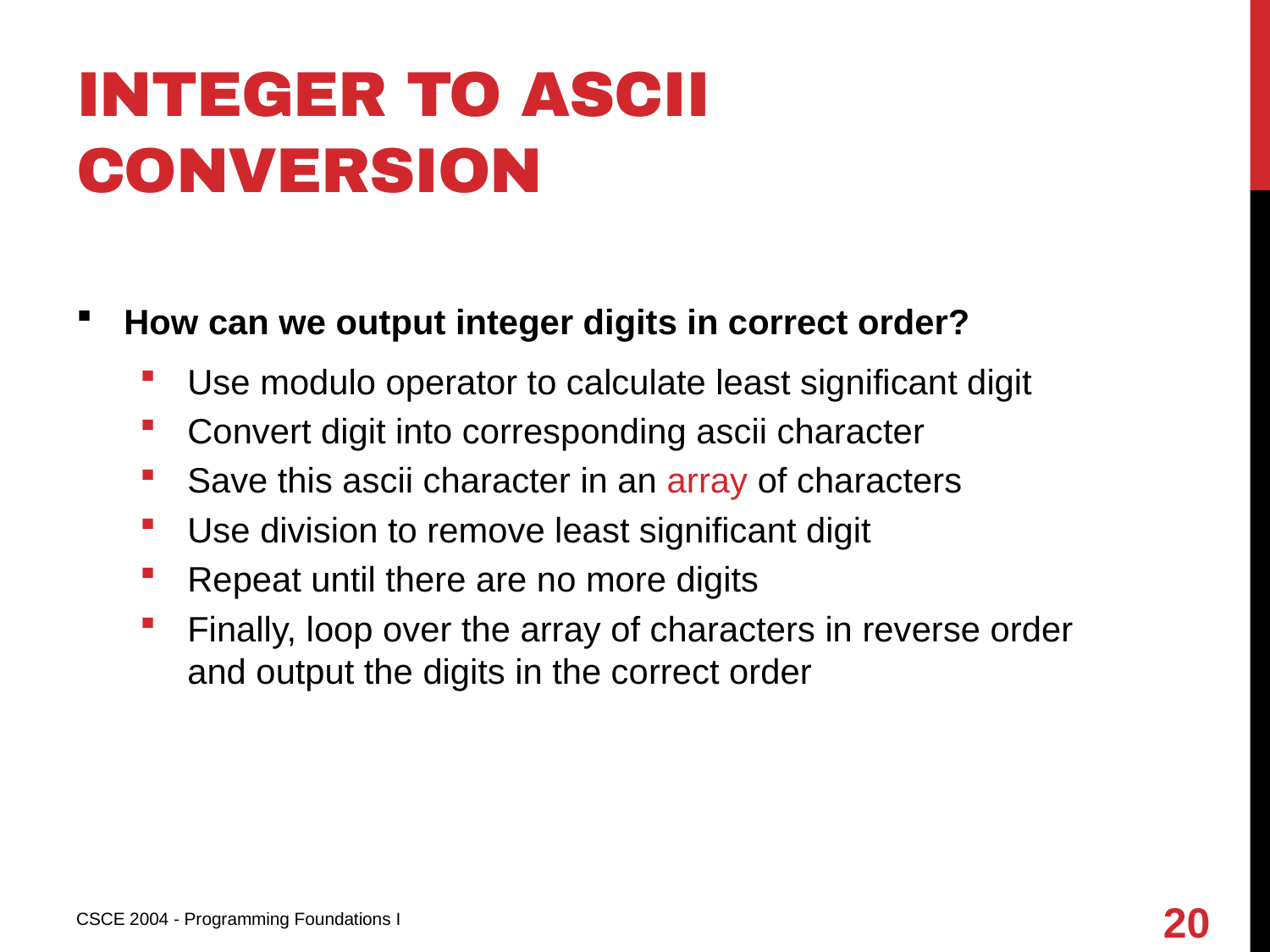

# Integer to ascii conversion

How can we output integer digits in correct order?
Use modulo operator to calculate least significant digit
Convert digit into corresponding ascii character
Save this ascii character in an array of characters
Use division to remove least significant digit
Repeat until there are no more digits
Finally, loop over the array of characters in reverse order and output the digits in the correct order

20
CSCE 2004 - Programming Foundations I